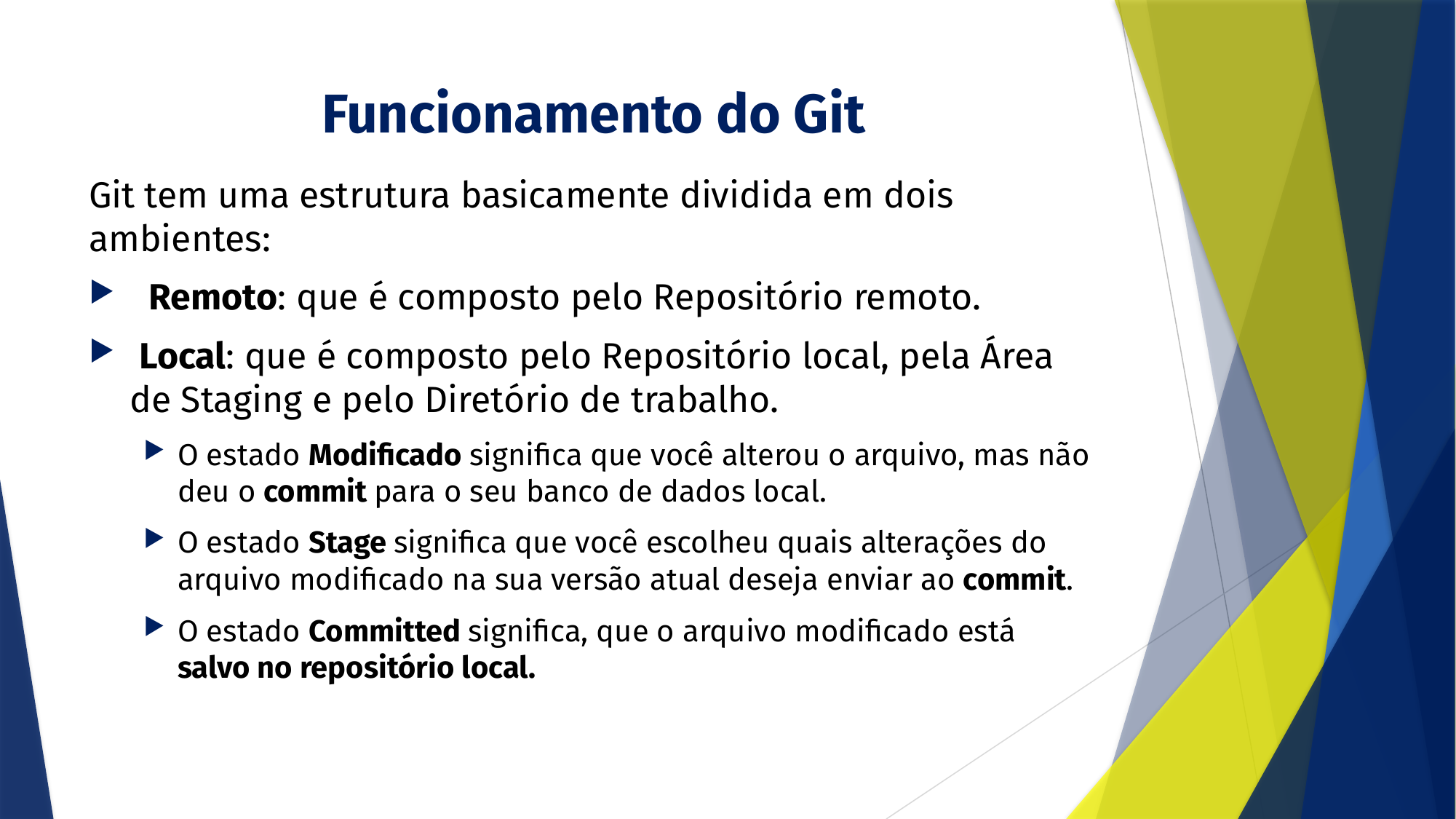

# Funcionamento do Git
Git tem uma estrutura basicamente dividida em dois ambientes:
  Remoto: que é composto pelo Repositório remoto.
 Local: que é composto pelo Repositório local, pela Área de Staging e pelo Diretório de trabalho.
O estado Modificado significa que você alterou o arquivo, mas não deu o commit para o seu banco de dados local.
O estado Stage significa que você escolheu quais alterações do arquivo modificado na sua versão atual deseja enviar ao commit.
O estado Committed significa, que o arquivo modificado está salvo no repositório local.